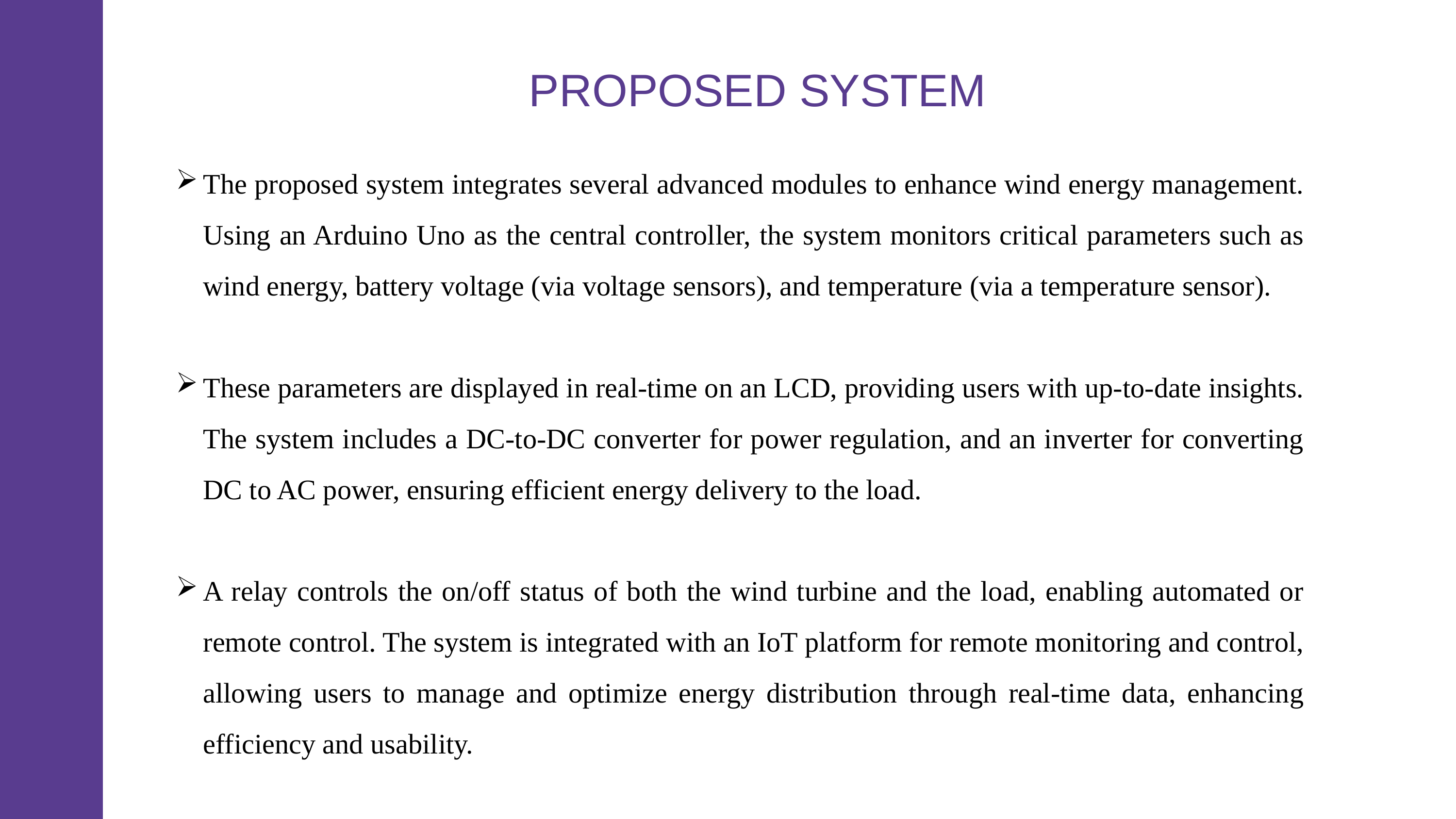

PROPOSED SYSTEM
The proposed system integrates several advanced modules to enhance wind energy management. Using an Arduino Uno as the central controller, the system monitors critical parameters such as wind energy, battery voltage (via voltage sensors), and temperature (via a temperature sensor).

These parameters are displayed in real-time on an LCD, providing users with up-to-date insights. The system includes a DC-to-DC converter for power regulation, and an inverter for converting DC to AC power, ensuring efficient energy delivery to the load.

A relay controls the on/off status of both the wind turbine and the load, enabling automated or remote control. The system is integrated with an IoT platform for remote monitoring and control, allowing users to manage and optimize energy distribution through real-time data, enhancing efficiency and usability.